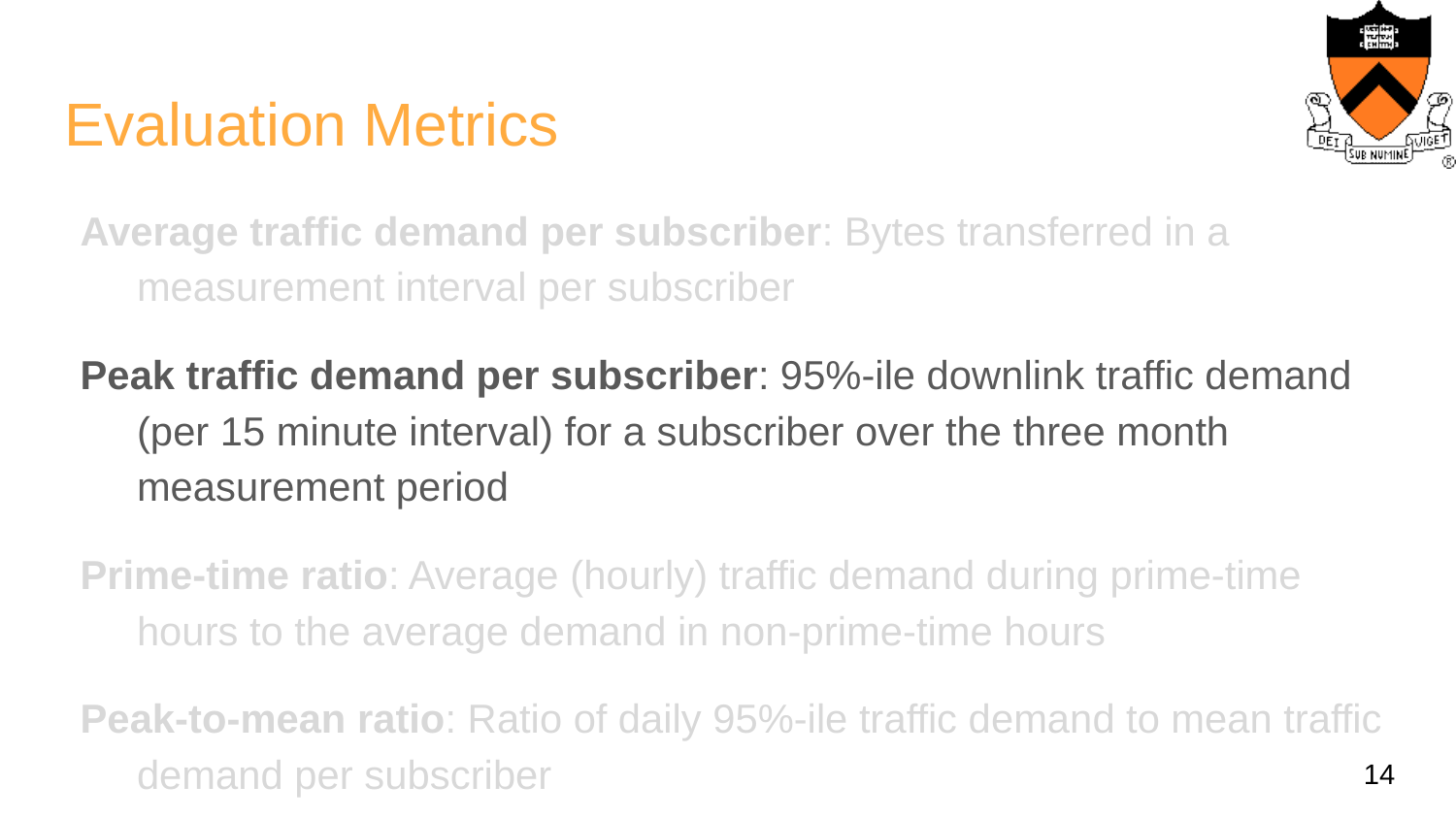

# Evaluation Metrics
Average traffic demand per subscriber: Bytes transferred in a measurement interval per subscriber
Peak traffic demand per subscriber: 95%-ile downlink traffic demand (per 15 minute interval) for a subscriber over the three month measurement period
Prime-time ratio: Average (hourly) traffic demand during prime-time hours to the average demand in non-prime-time hours
Peak-to-mean ratio: Ratio of daily 95%-ile traffic demand to mean traffic demand per subscriber
14